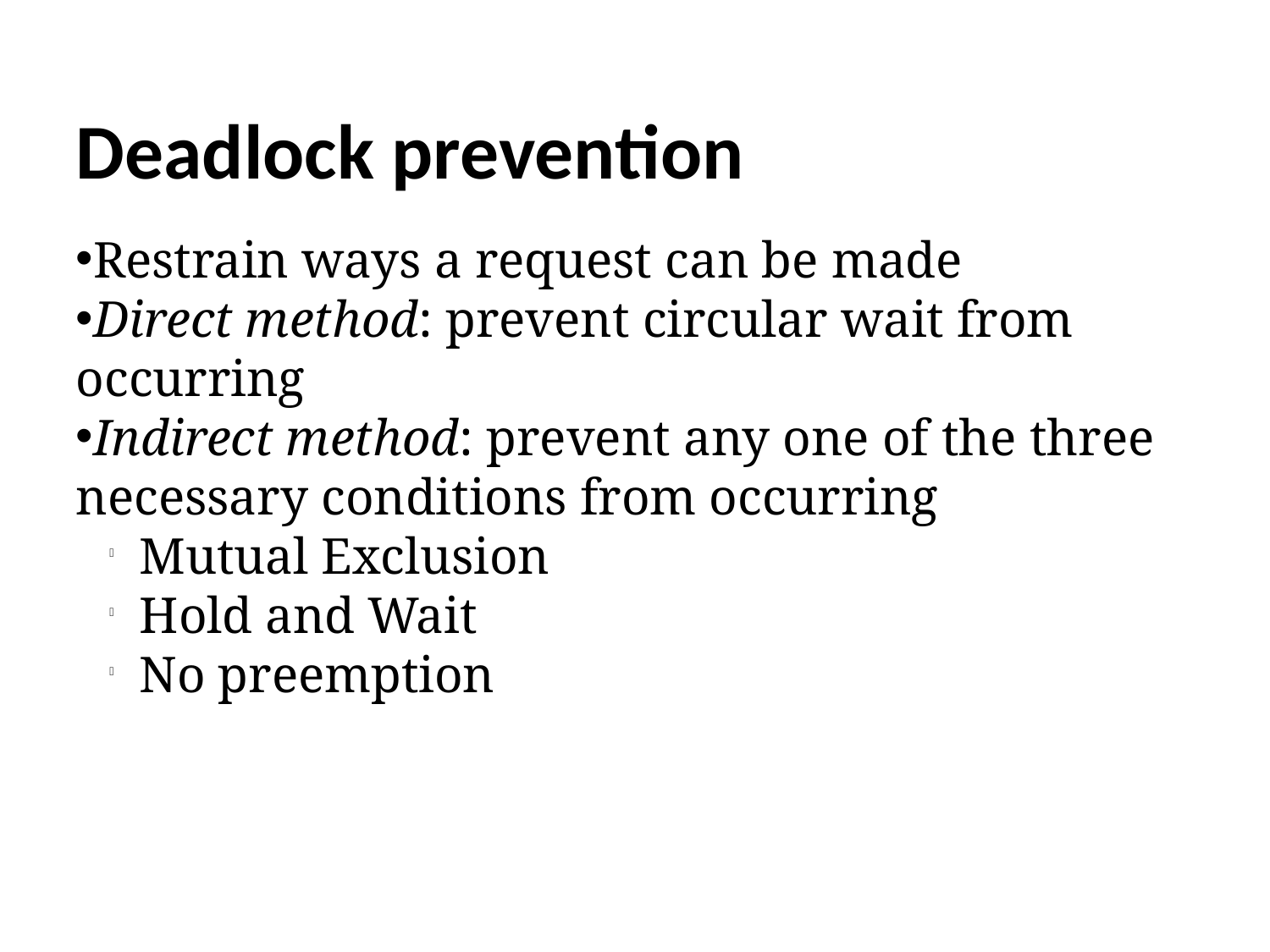

Deadlock prevention
Restrain ways a request can be made
Direct method: prevent circular wait from occurring
Indirect method: prevent any one of the three  necessary conditions from occurring
Mutual Exclusion
Hold and Wait
No preemption